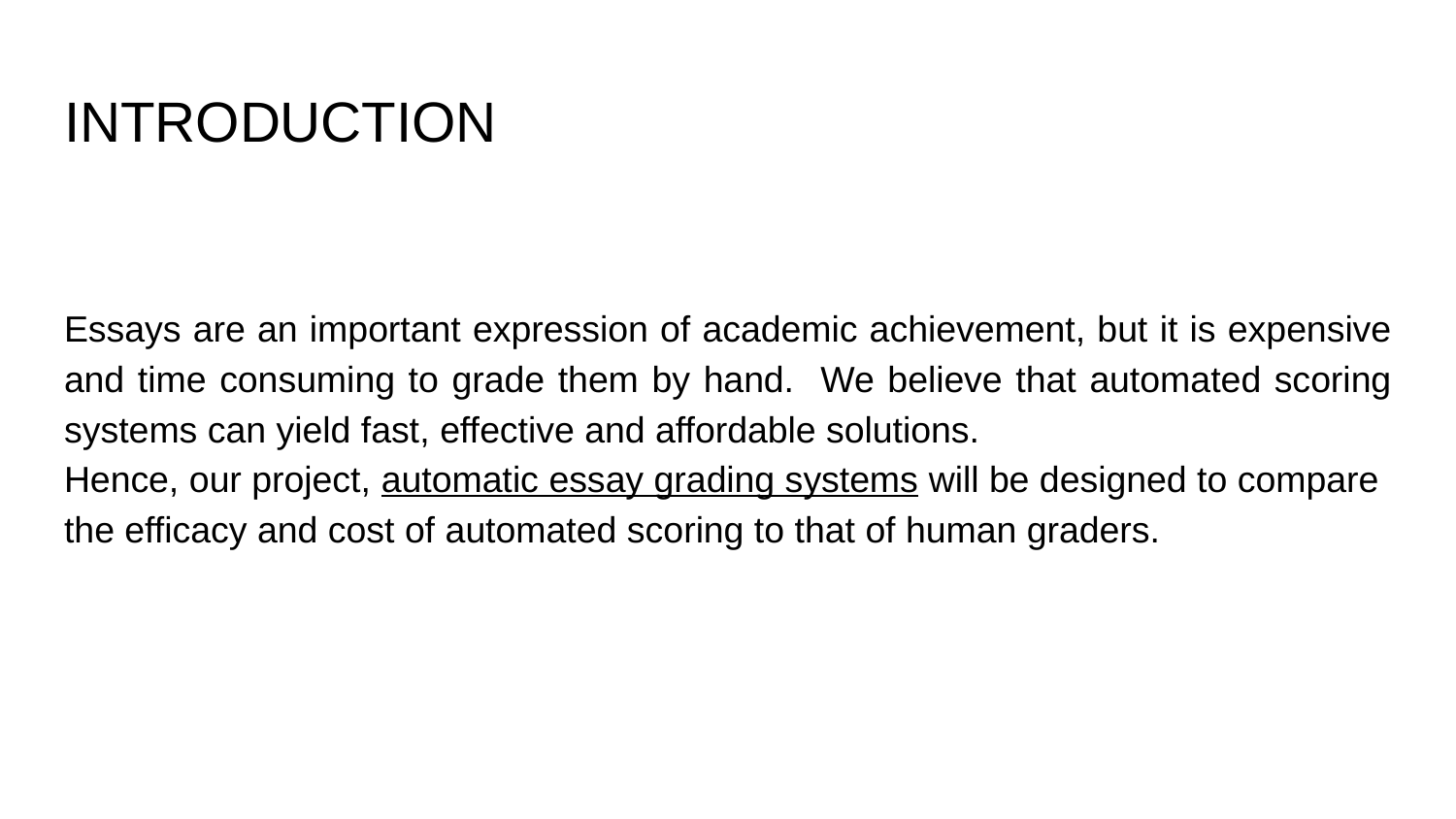

# INTRODUCTION

Essays are an important expression of academic achievement, but it is expensive and time consuming to grade them by hand.  We believe that automated scoring systems can yield fast, effective and affordable solutions.
Hence, our project, automatic essay grading systems will be designed to compare the efficacy and cost of automated scoring to that of human graders.